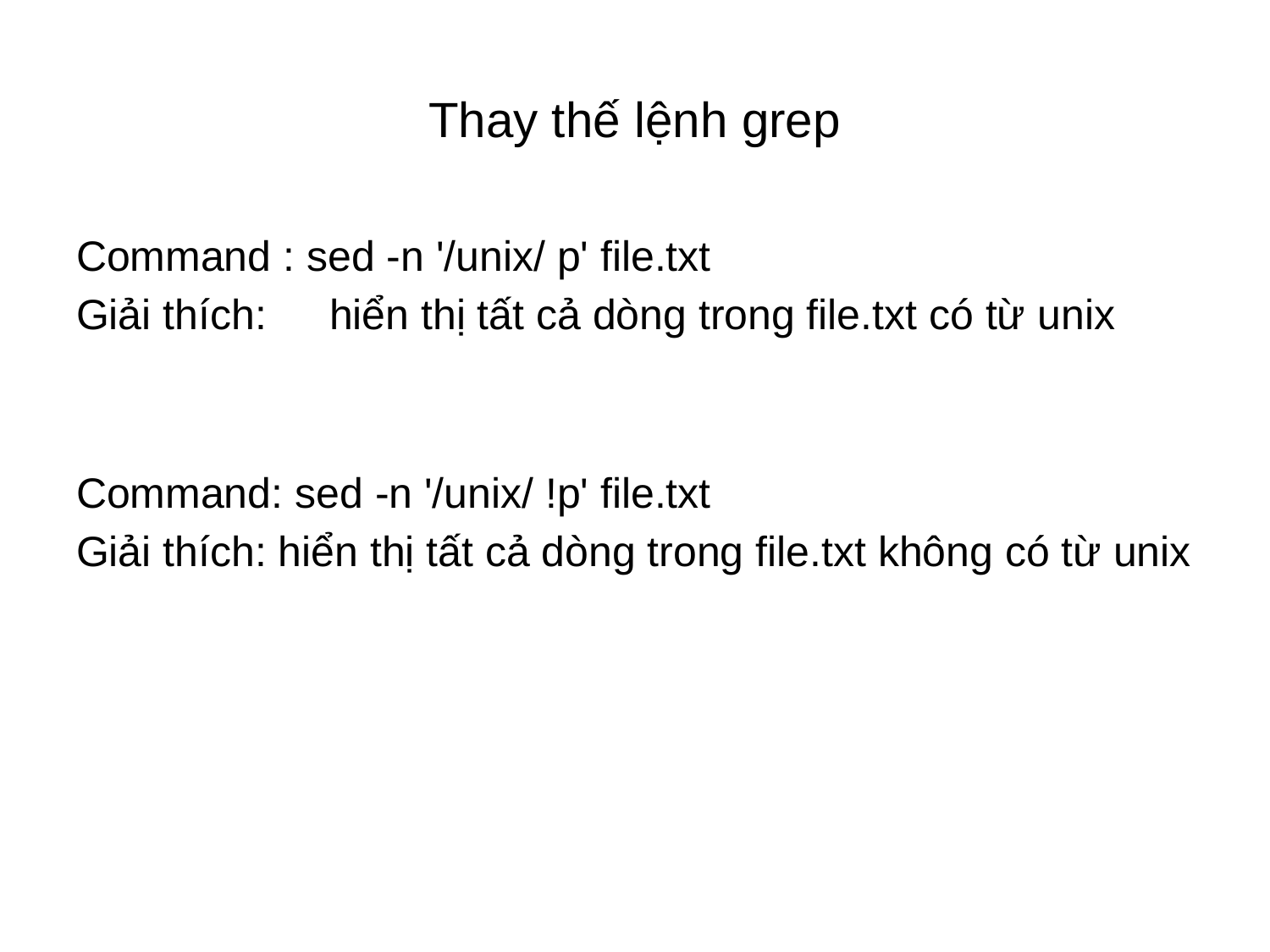

# Thay thế lệnh grep
Command : sed -n '/unix/ p' file.txt
Giải thích:　hiển thị tất cả dòng trong file.txt có từ unix

Command: sed -n '/unix/ !p' file.txt
Giải thích: hiển thị tất cả dòng trong file.txt không có từ unix